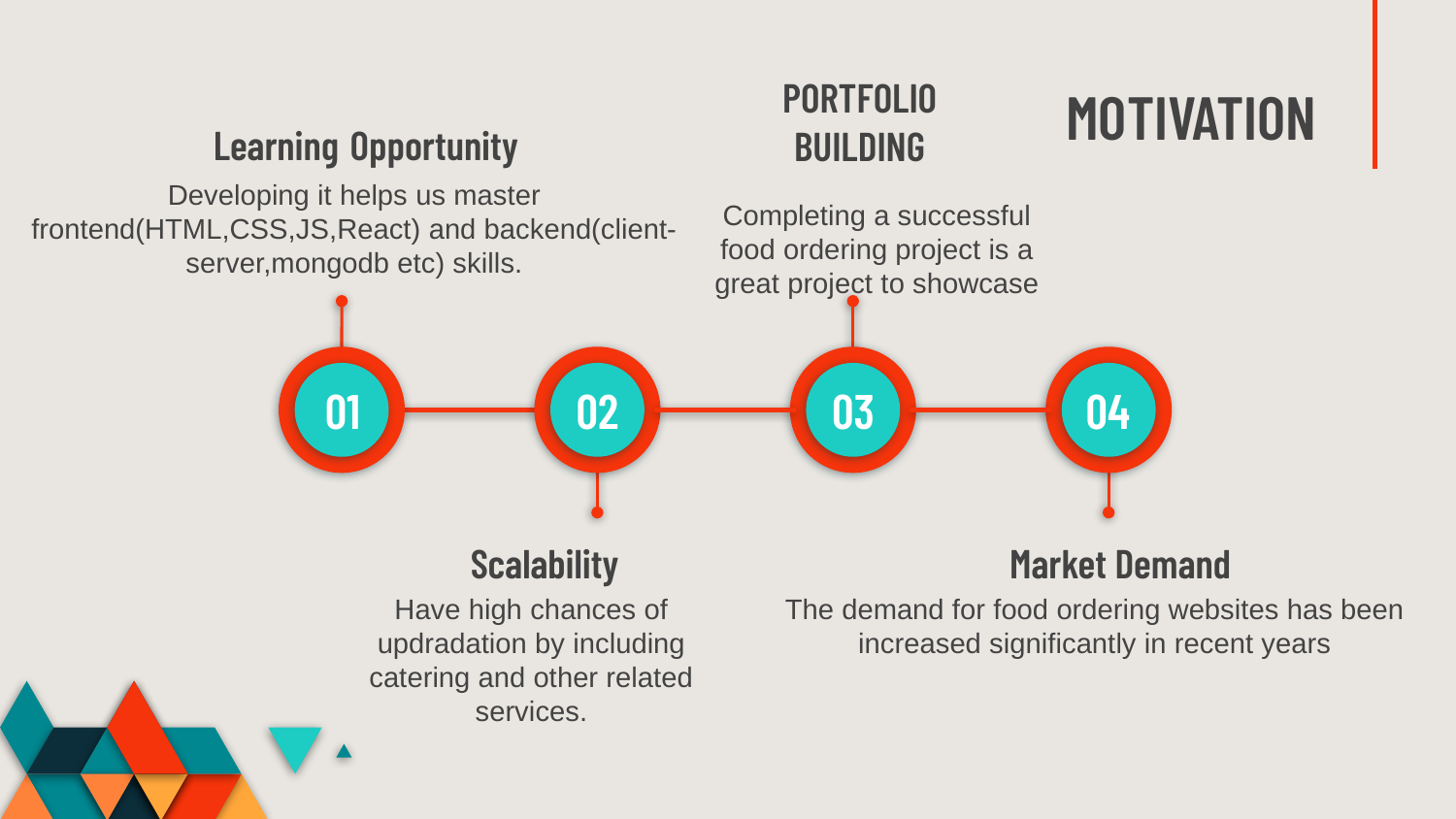

PORTFOLIO BUILDING
Completing a successful food ordering project is a great project to showcase
# MOTIVATION
Learning Opportunity
Developing it helps us master frontend(HTML,CSS,JS,React) and backend(client-server,mongodb etc) skills.

01
02
03
04

Scalability
Market Demand
The demand for food ordering websites has been increased significantly in recent years
Have high chances of updradation by including catering and other related services.